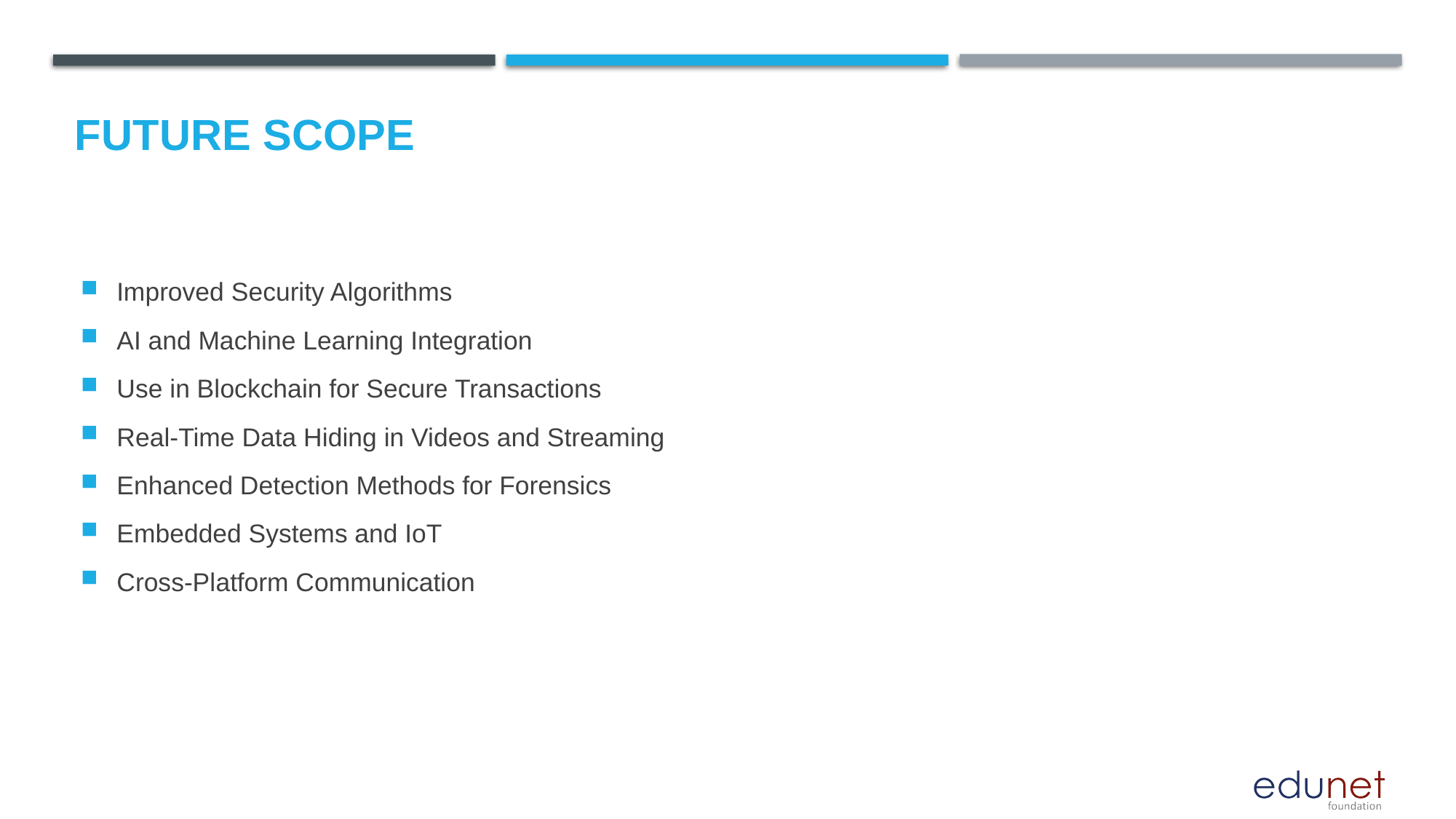

Future scope
Improved Security Algorithms
AI and Machine Learning Integration
Use in Blockchain for Secure Transactions
Real-Time Data Hiding in Videos and Streaming
Enhanced Detection Methods for Forensics
Embedded Systems and IoT
Cross-Platform Communication